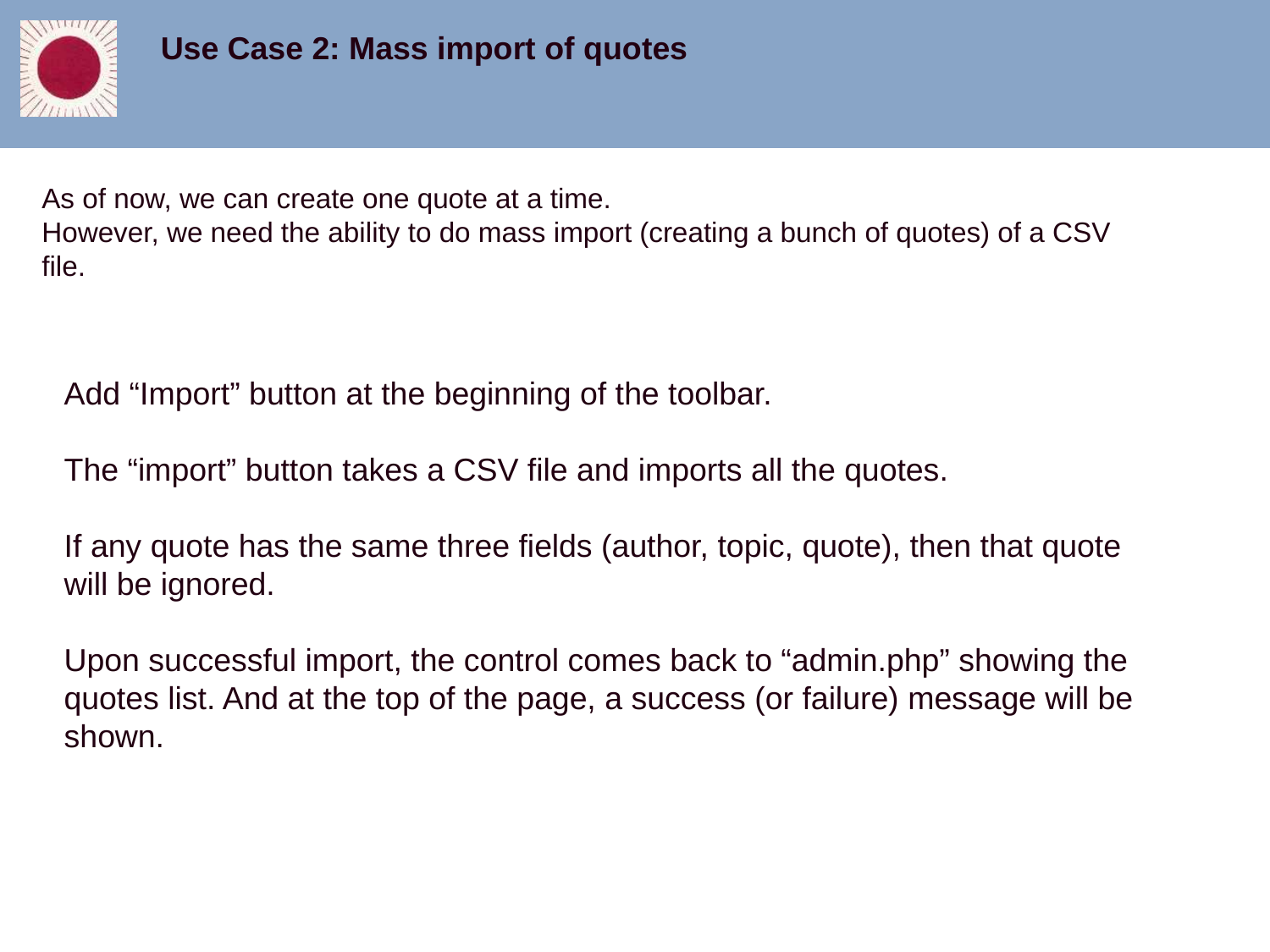

Use Case 2: Mass import of quotes

As of now, we can create one quote at a time.
However, we need the ability to do mass import (creating a bunch of quotes) of a CSV file.
Add “Import” button at the beginning of the toolbar.

The “import” button takes a CSV file and imports all the quotes.

If any quote has the same three fields (author, topic, quote), then that quote will be ignored.

Upon successful import, the control comes back to “admin.php” showing the quotes list. And at the top of the page, a success (or failure) message will be shown.